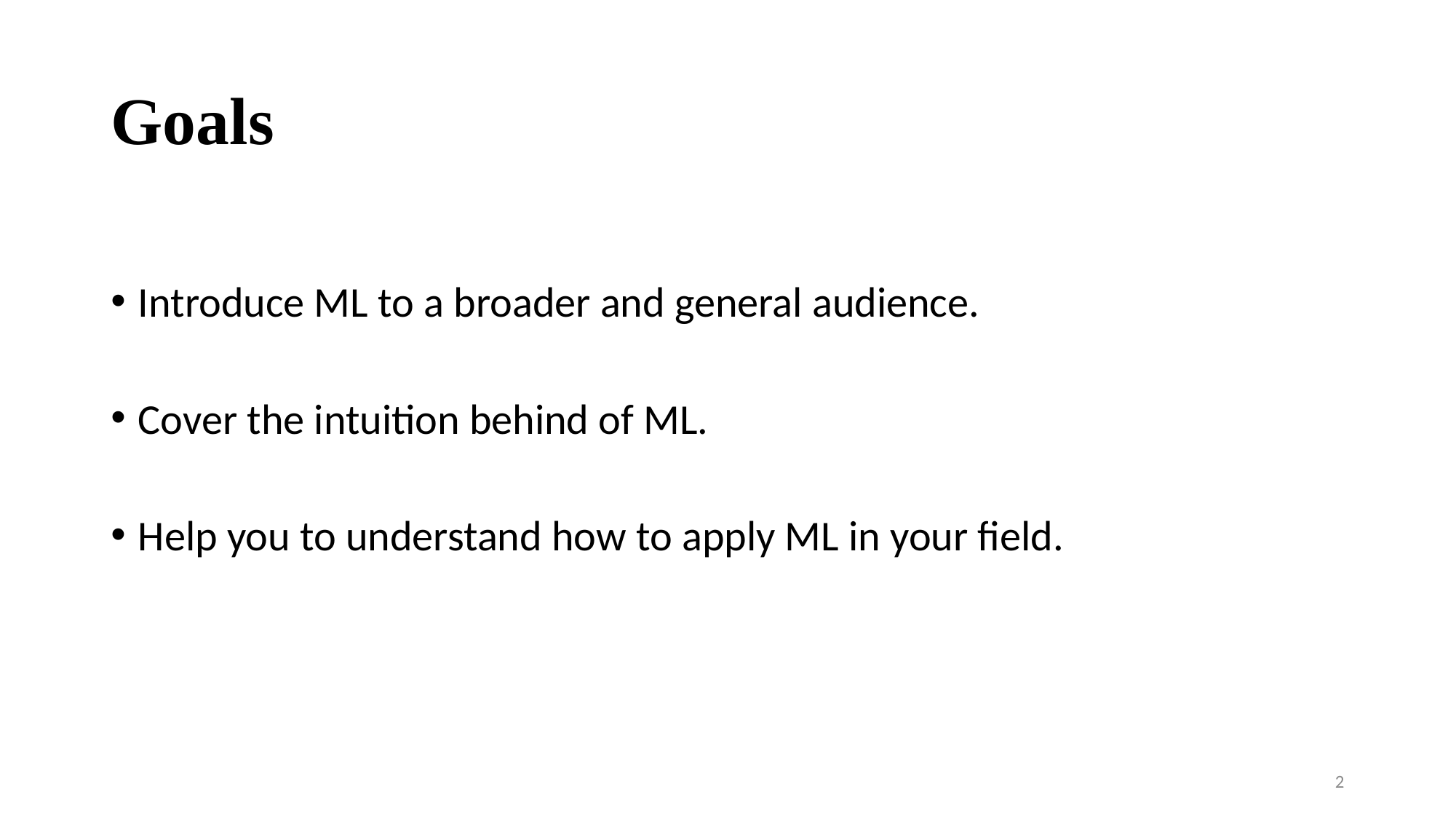

# Goals
Introduce ML to a broader and general audience.
Cover the intuition behind of ML.
Help you to understand how to apply ML in your field.

2